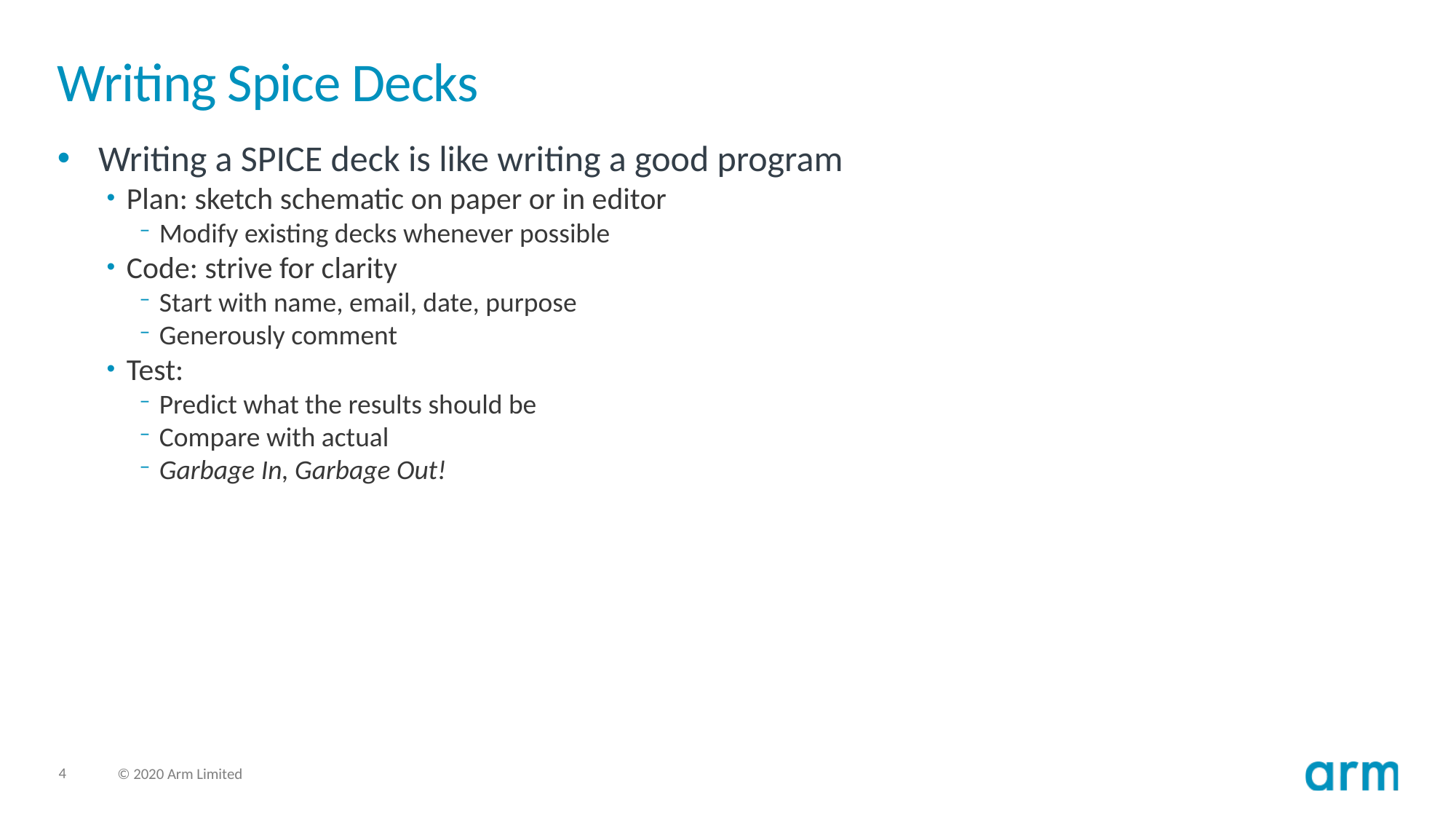

# Writing Spice Decks
Writing a SPICE deck is like writing a good program
Plan: sketch schematic on paper or in editor
Modify existing decks whenever possible
Code: strive for clarity
Start with name, email, date, purpose
Generously comment
Test:
Predict what the results should be
Compare with actual
Garbage In, Garbage Out!